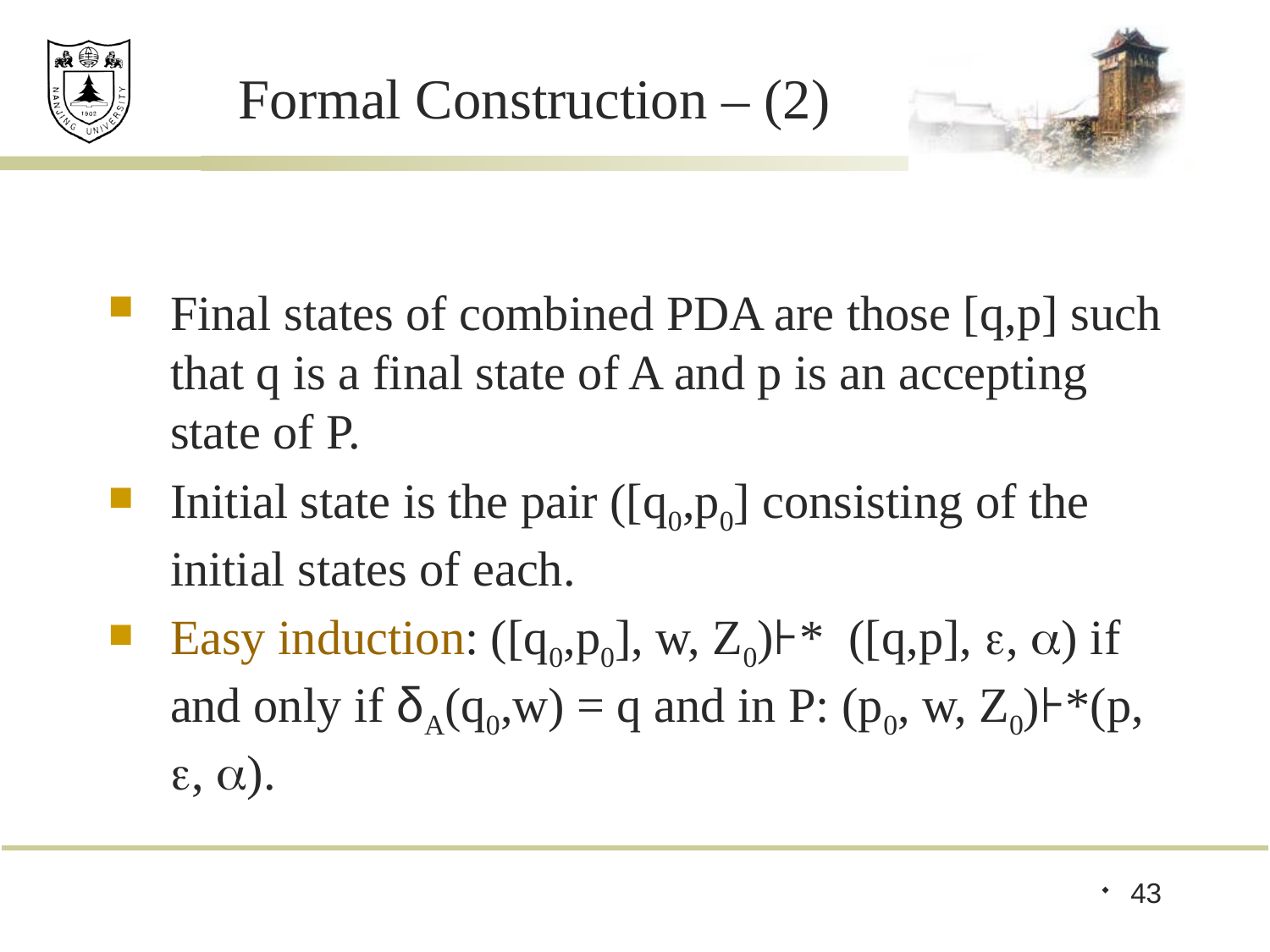

# Formal Construction – (2)
Final states of combined PDA are those [q,p] such that q is a final state of A and p is an accepting state of P.
Initial state is the pair ([q0,p0] consisting of the initial states of each.
Easy induction: ([q0,p0], w, Z0)⊦*  ([q,p], ε, α) if and only if δA(q0,w) = q and in P: (p0, w, Z0)⊦*(p, ε, α).
43